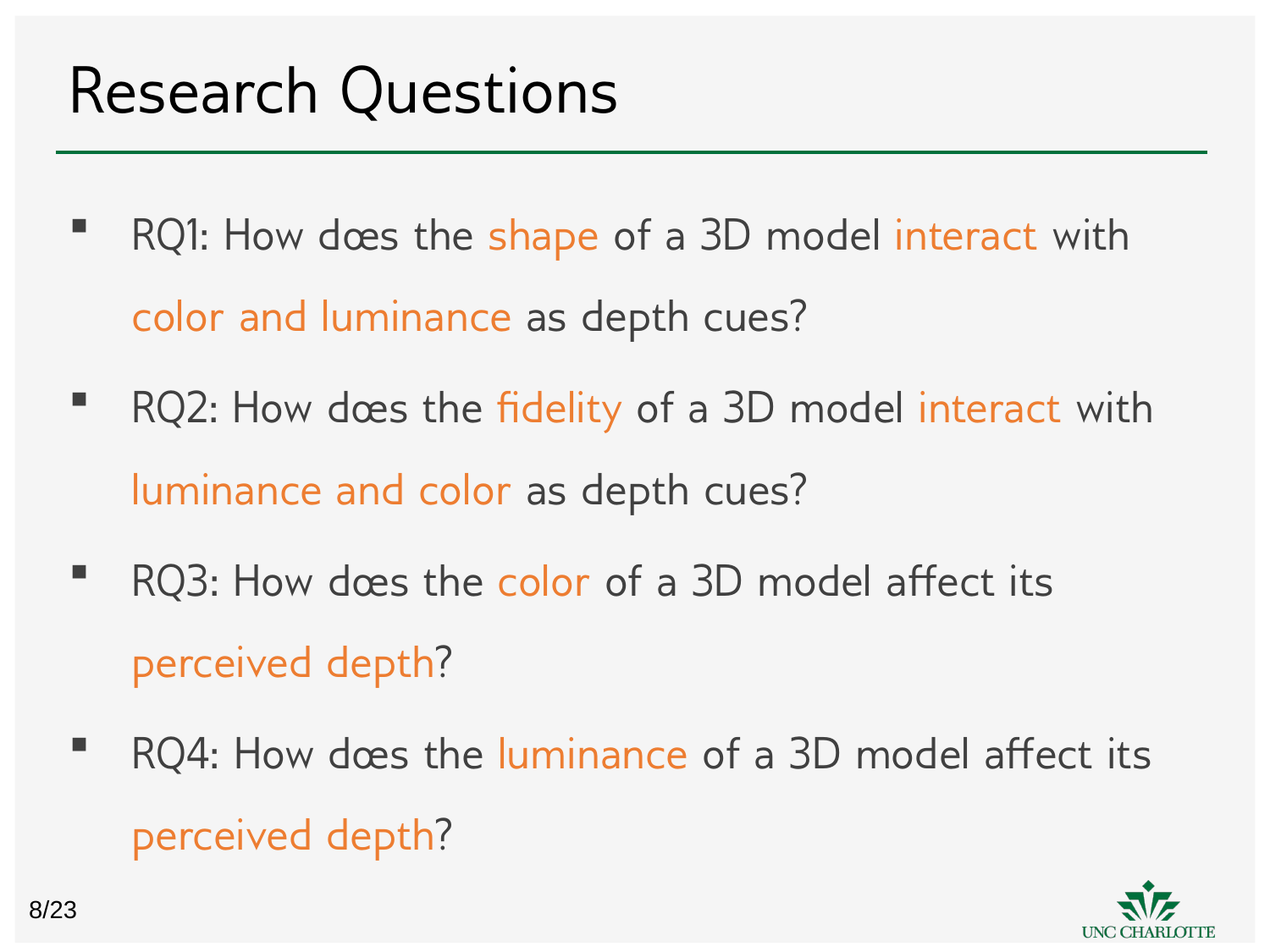

# Research Questions
RQ1: How does the shape of a 3D model interact with color and luminance as depth cues?
RQ2: How does the fidelity of a 3D model interact with luminance and color as depth cues?
RQ3: How does the color of a 3D model affect its perceived depth?
RQ4: How does the luminance of a 3D model affect its perceived depth?